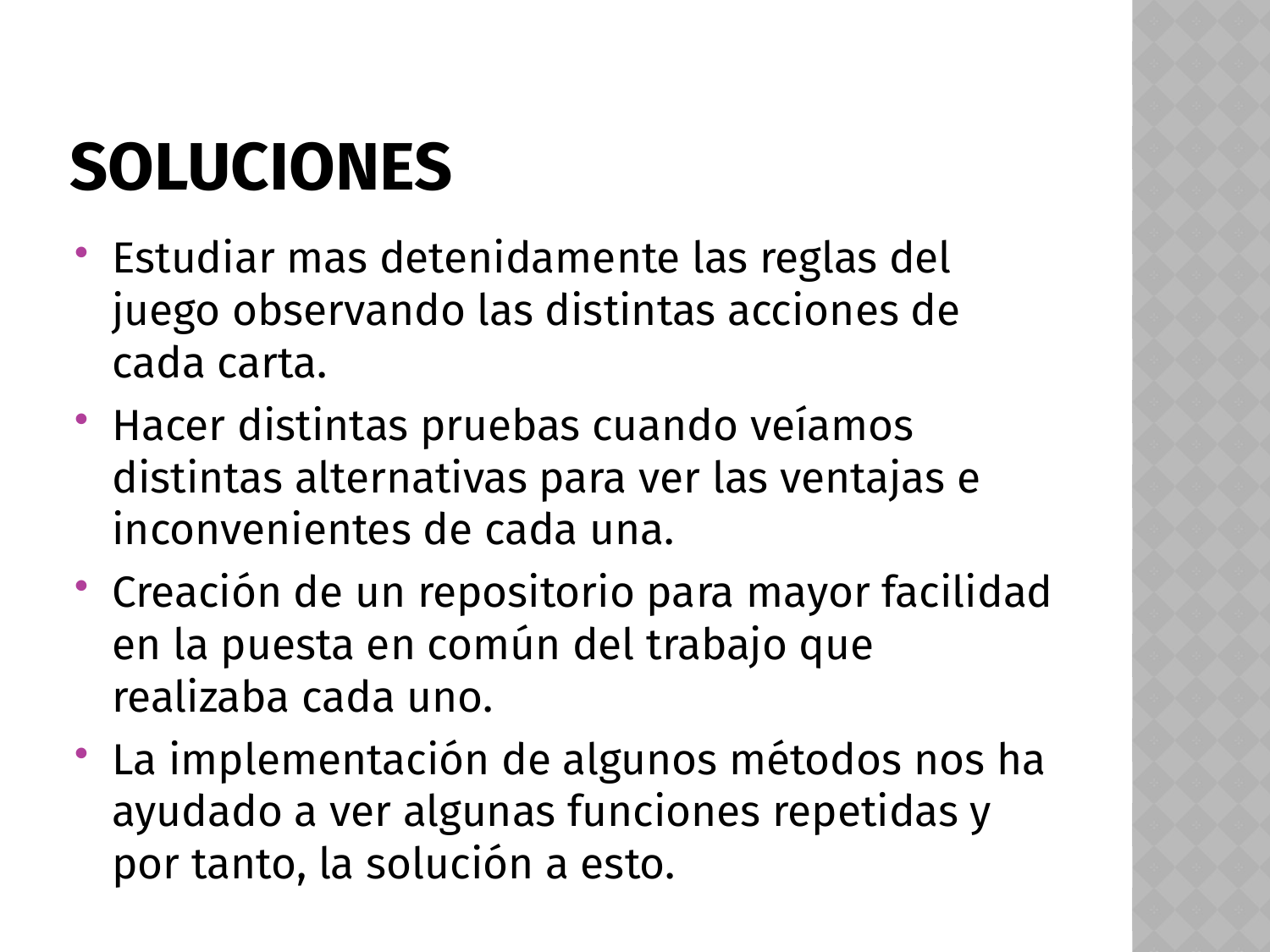

# Soluciones
Estudiar mas detenidamente las reglas del juego observando las distintas acciones de cada carta.
Hacer distintas pruebas cuando veíamos distintas alternativas para ver las ventajas e inconvenientes de cada una.
Creación de un repositorio para mayor facilidad en la puesta en común del trabajo que realizaba cada uno.
La implementación de algunos métodos nos ha ayudado a ver algunas funciones repetidas y por tanto, la solución a esto.